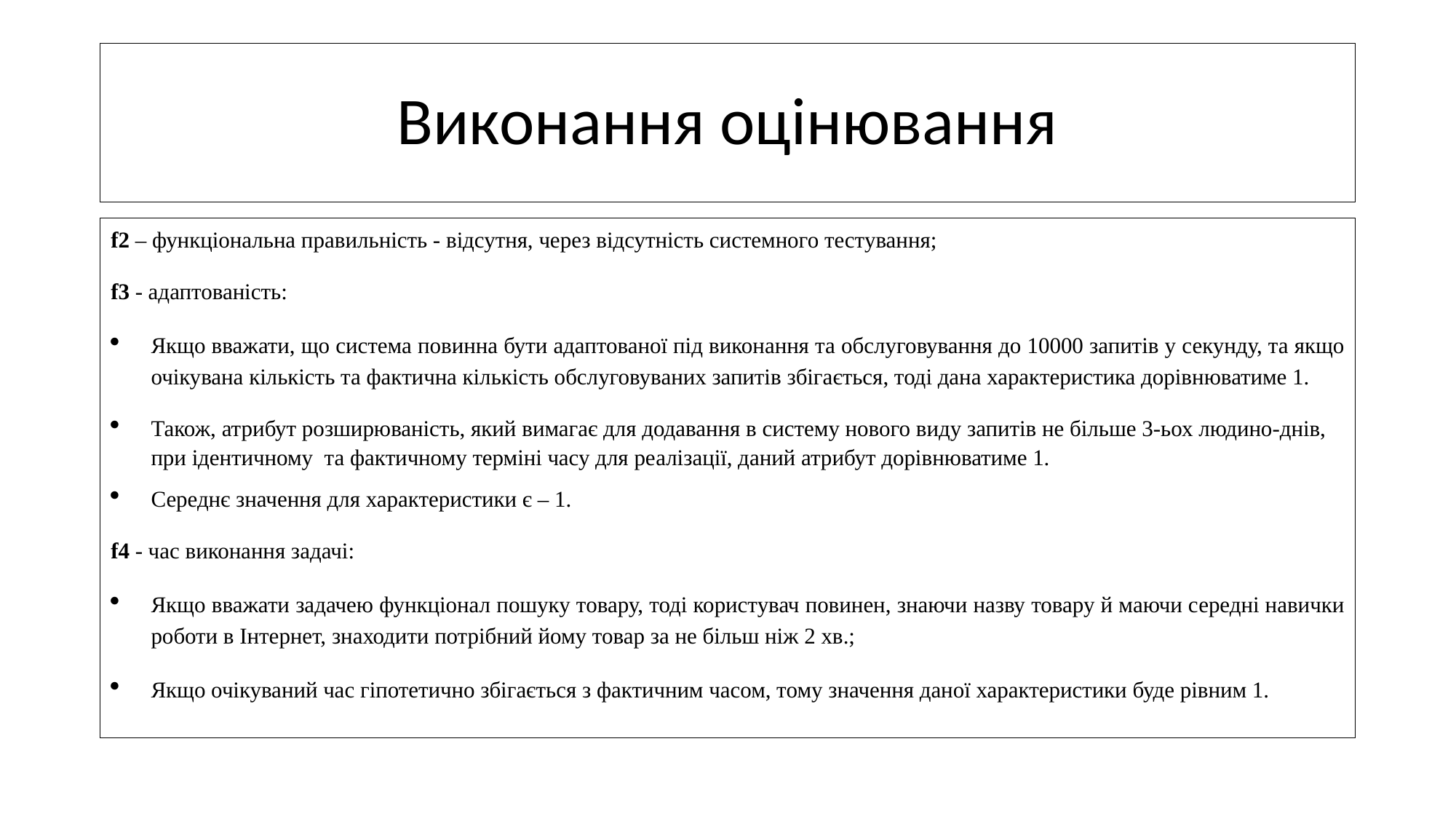

# Виконання оцінювання
f2 – функціональна правильність - відсутня, через відсутність системного тестування;
f3 - адаптованість:
Якщо вважати, що система повинна бути адаптованої під виконання та обслуговування до 10000 запитів у секунду, та якщо очікувана кількість та фактична кількість обслуговуваних запитів збігається, тоді дана характеристика дорівнюватиме 1.
Також, атрибут розширюваність, який вимагає для додавання в систему нового виду запитів не більше 3-ьох людино-днів, при ідентичному  та фактичному терміні часу для реалізації, даний атрибут дорівнюватиме 1.
Середнє значення для характеристики є – 1.
f4 - час виконання задачі:
Якщо вважати задачею функціонал пошуку товару, тоді користувач повинен, знаючи назву товару й маючи середні навички роботи в Інтернет, знаходити потрібний йому товар за не більш ніж 2 хв.;
Якщо очікуваний час гіпотетично збігається з фактичним часом, тому значення даної характеристики буде рівним 1.